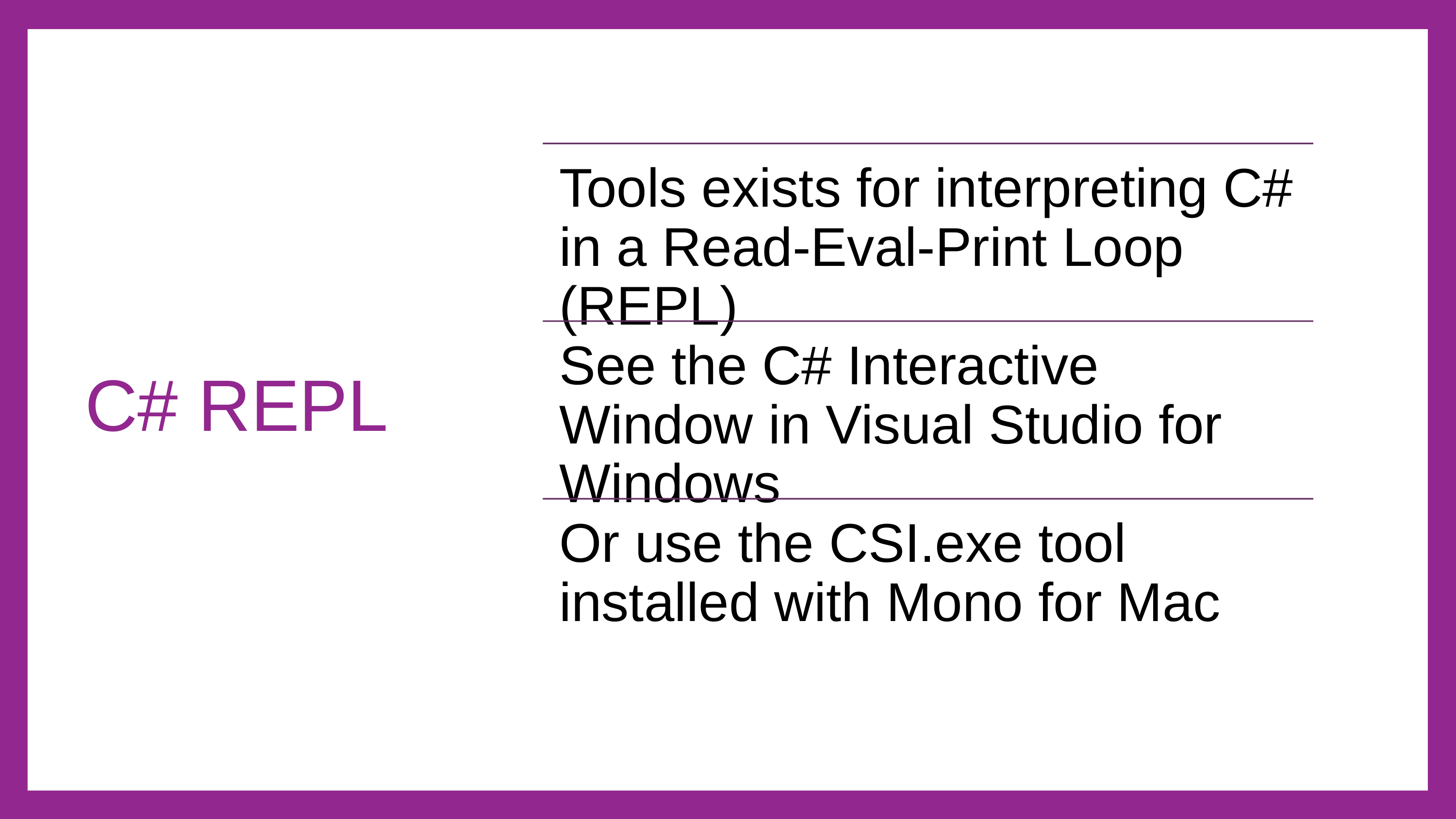

# C# REPL
Tools exists for interpreting C# in a Read-Eval-Print Loop (REPL)
See the C# Interactive Window in Visual Studio for Windows
Or use the CSI.exe tool installed with Mono for Mac